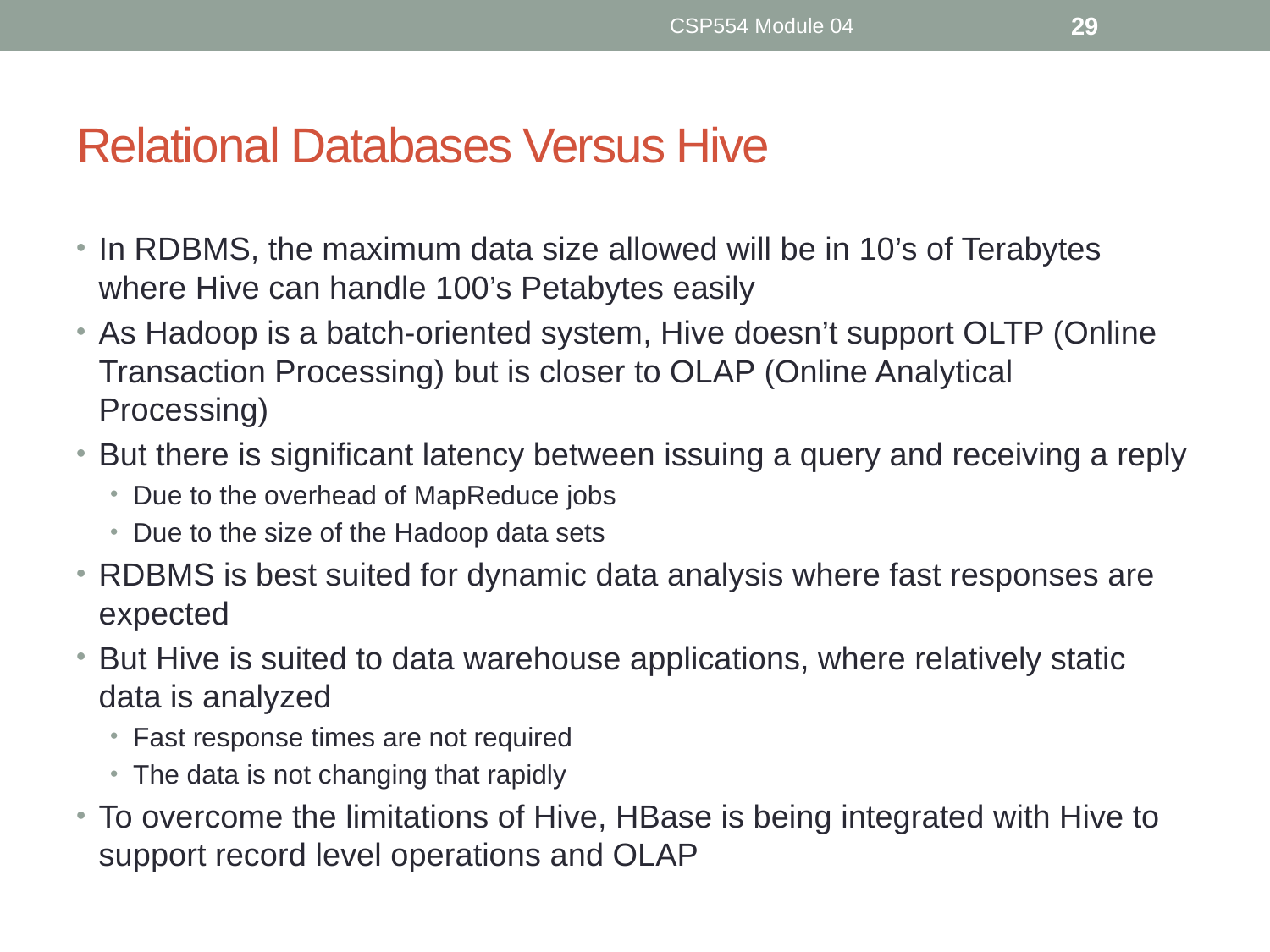

CSP554 Module 04
29
# Relational Databases Versus Hive
In RDBMS, the maximum data size allowed will be in 10’s of Terabytes where Hive can handle 100’s Petabytes easily
As Hadoop is a batch-oriented system, Hive doesn’t support OLTP (Online Transaction Processing) but is closer to OLAP (Online Analytical Processing)
But there is significant latency between issuing a query and receiving a reply
Due to the overhead of MapReduce jobs
Due to the size of the Hadoop data sets
RDBMS is best suited for dynamic data analysis where fast responses are expected
But Hive is suited to data warehouse applications, where relatively static data is analyzed
Fast response times are not required
The data is not changing that rapidly
To overcome the limitations of Hive, HBase is being integrated with Hive to support record level operations and OLAP